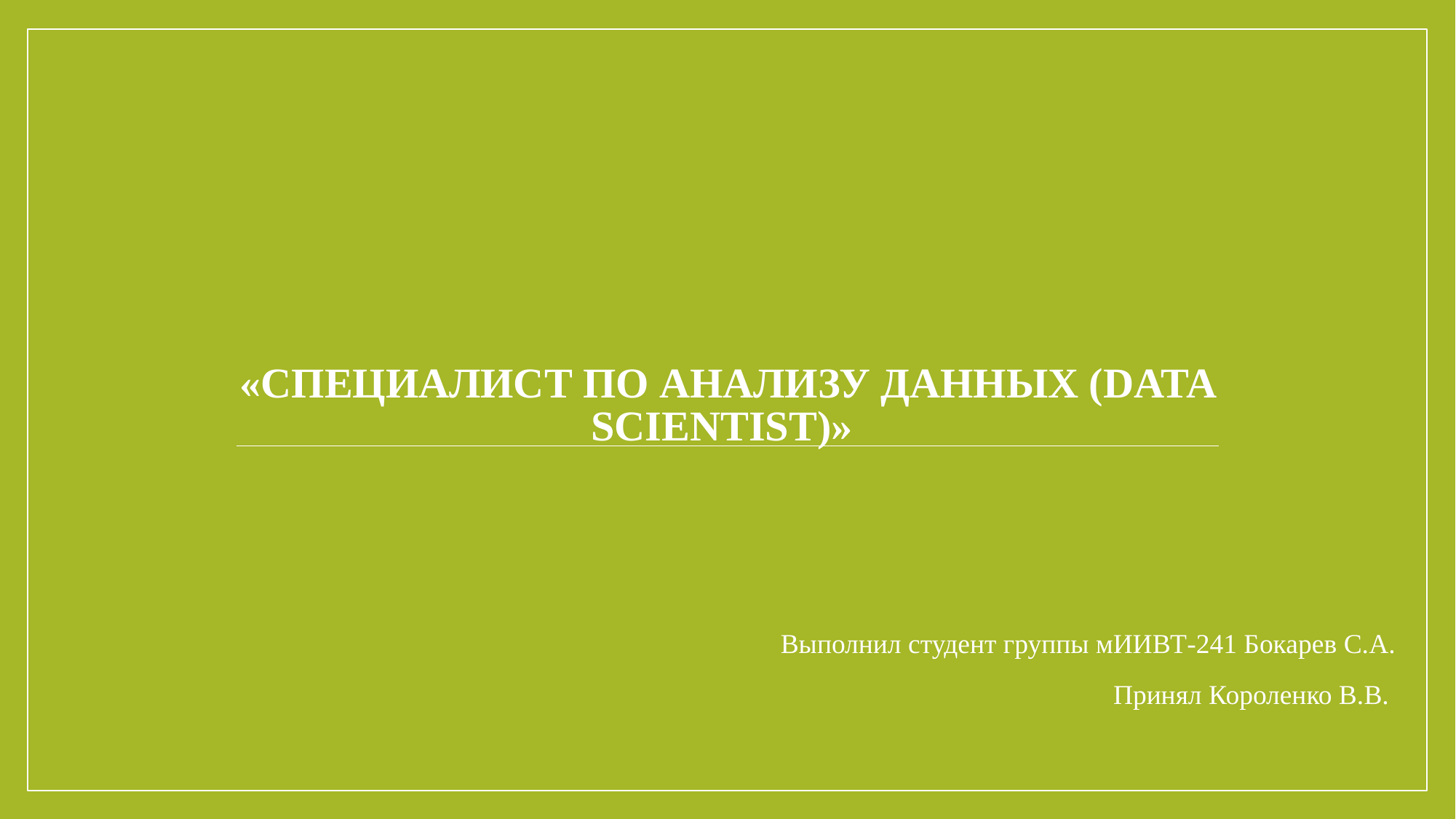

# «Специалист по анализу данных (Data Scientist)»
Выполнил студент группы мИИВТ-241 Бокарев С.А.
Принял Короленко В.В.